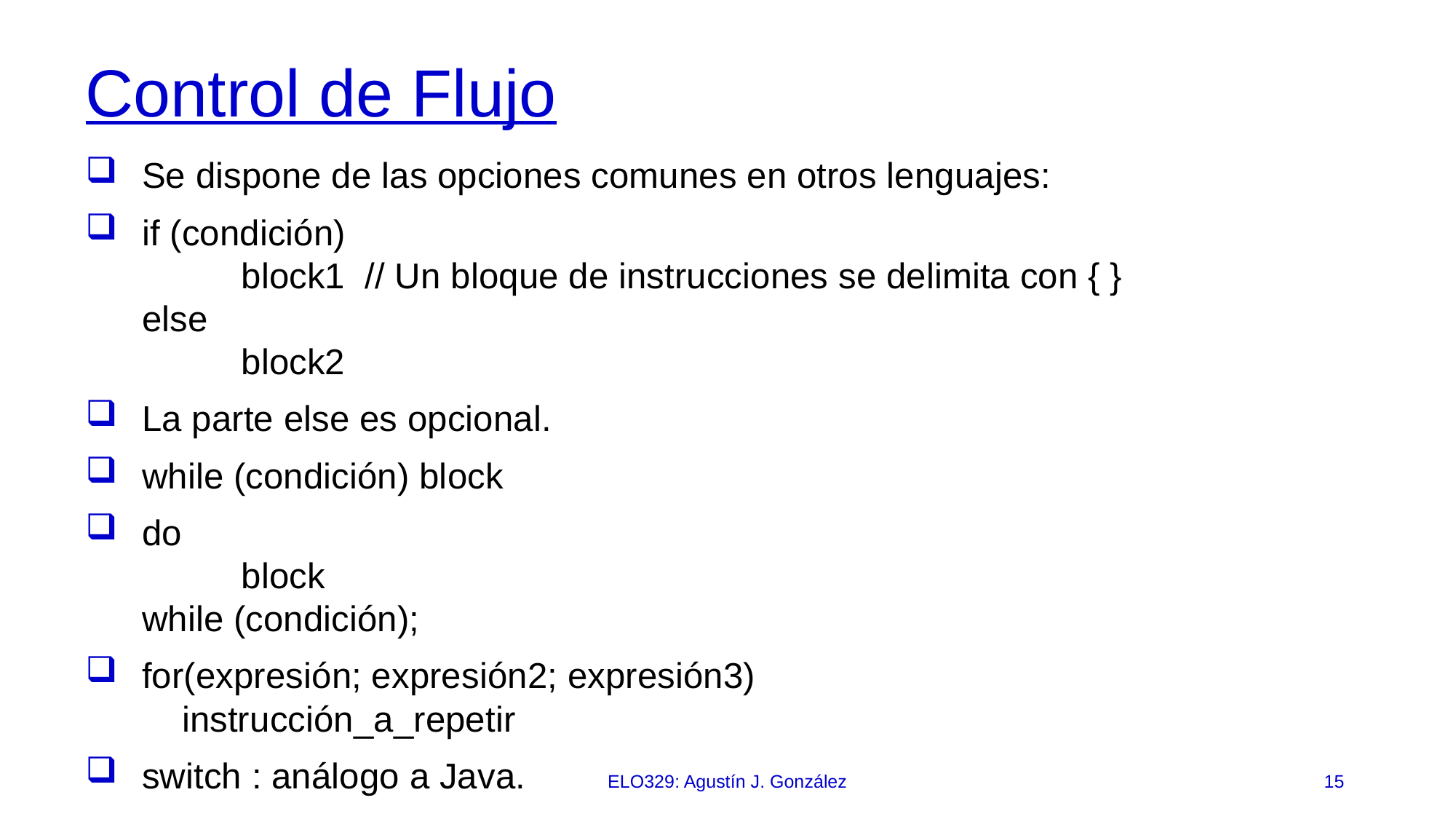

# Control de Flujo
Se dispone de las opciones comunes en otros lenguajes:
if (condición)
	block1  // Un bloque de instrucciones se delimita con { }
else
	block2
La parte else es opcional.
while (condición) block
do
	block
while (condición);
for(expresión; expresión2; expresión3)
    instrucción_a_repetir
switch : análogo a Java.
ELO329: Agustín J. González
15